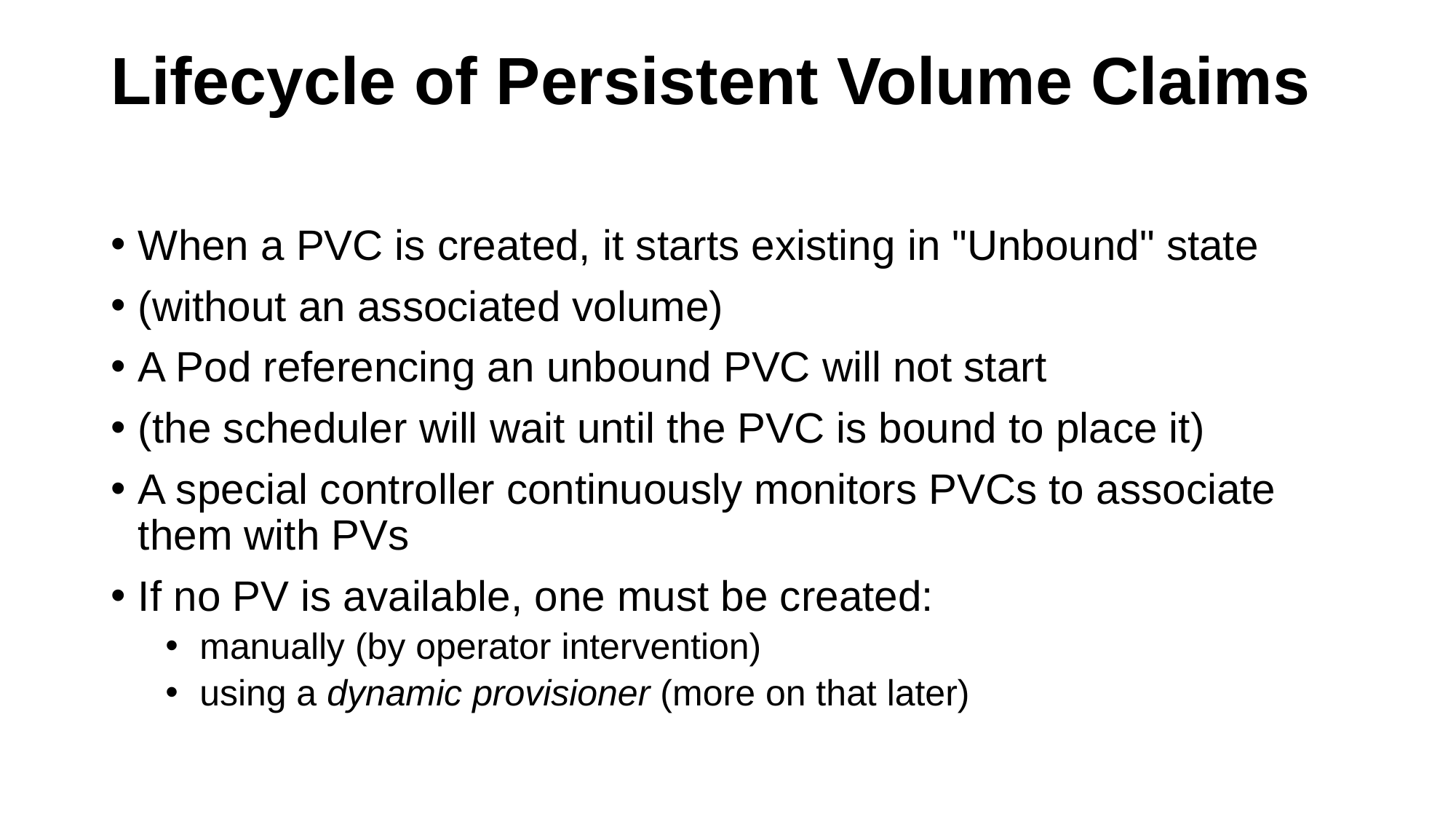

# Lifecycle of Persistent Volume Claims
When a PVC is created, it starts existing in "Unbound" state
(without an associated volume)
A Pod referencing an unbound PVC will not start
(the scheduler will wait until the PVC is bound to place it)
A special controller continuously monitors PVCs to associate them with PVs
If no PV is available, one must be created:
manually (by operator intervention)
using a dynamic provisioner (more on that later)